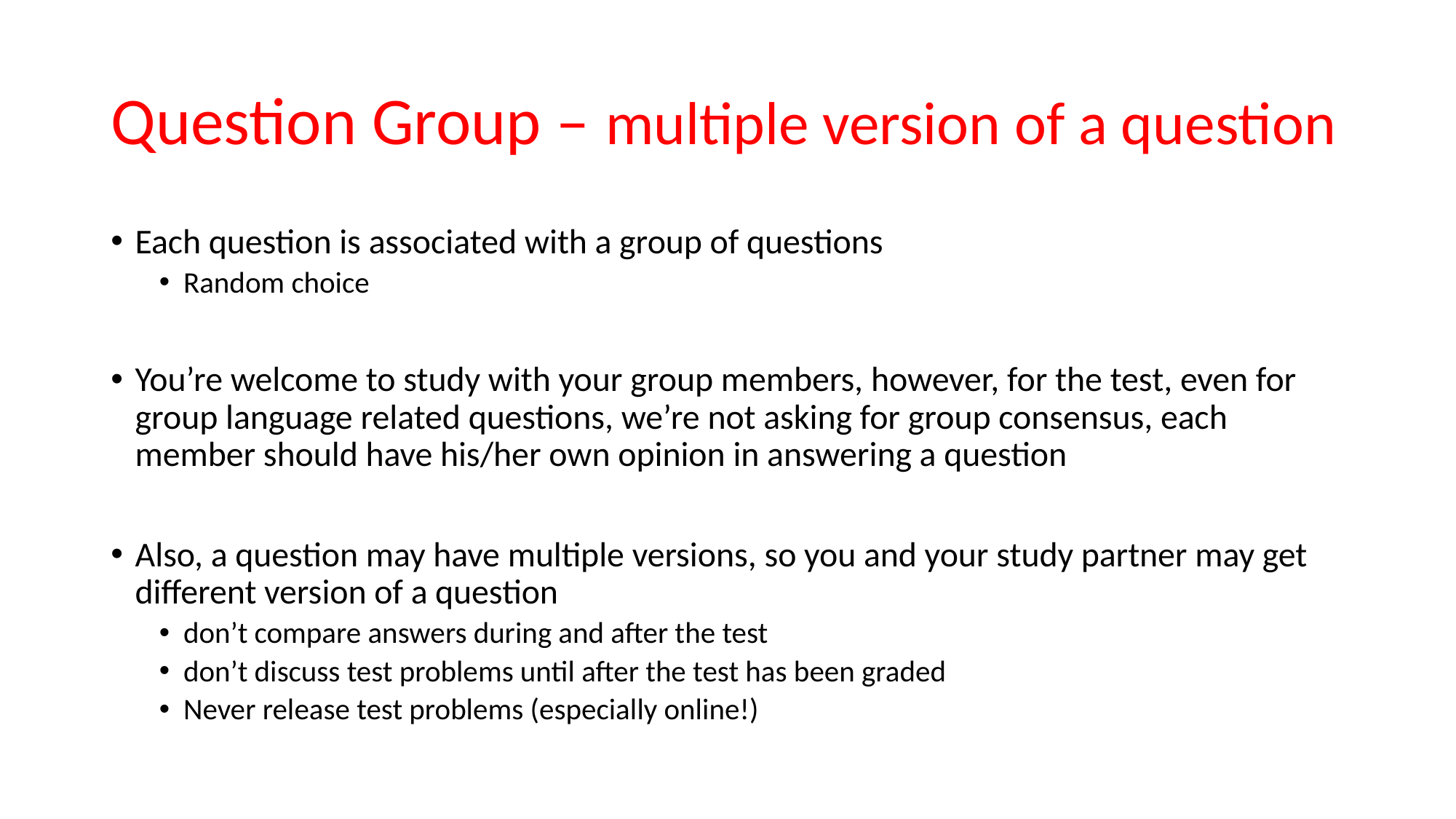

# Question Group – multiple version of a question
Each question is associated with a group of questions
Random choice

You’re welcome to study with your group members, however, for the test, even for group language related questions, we’re not asking for group consensus, each member should have his/her own opinion in answering a question

Also, a question may have multiple versions, so you and your study partner may get different version of a question
don’t compare answers during and after the test
don’t discuss test problems until after the test has been graded
Never release test problems (especially online!)